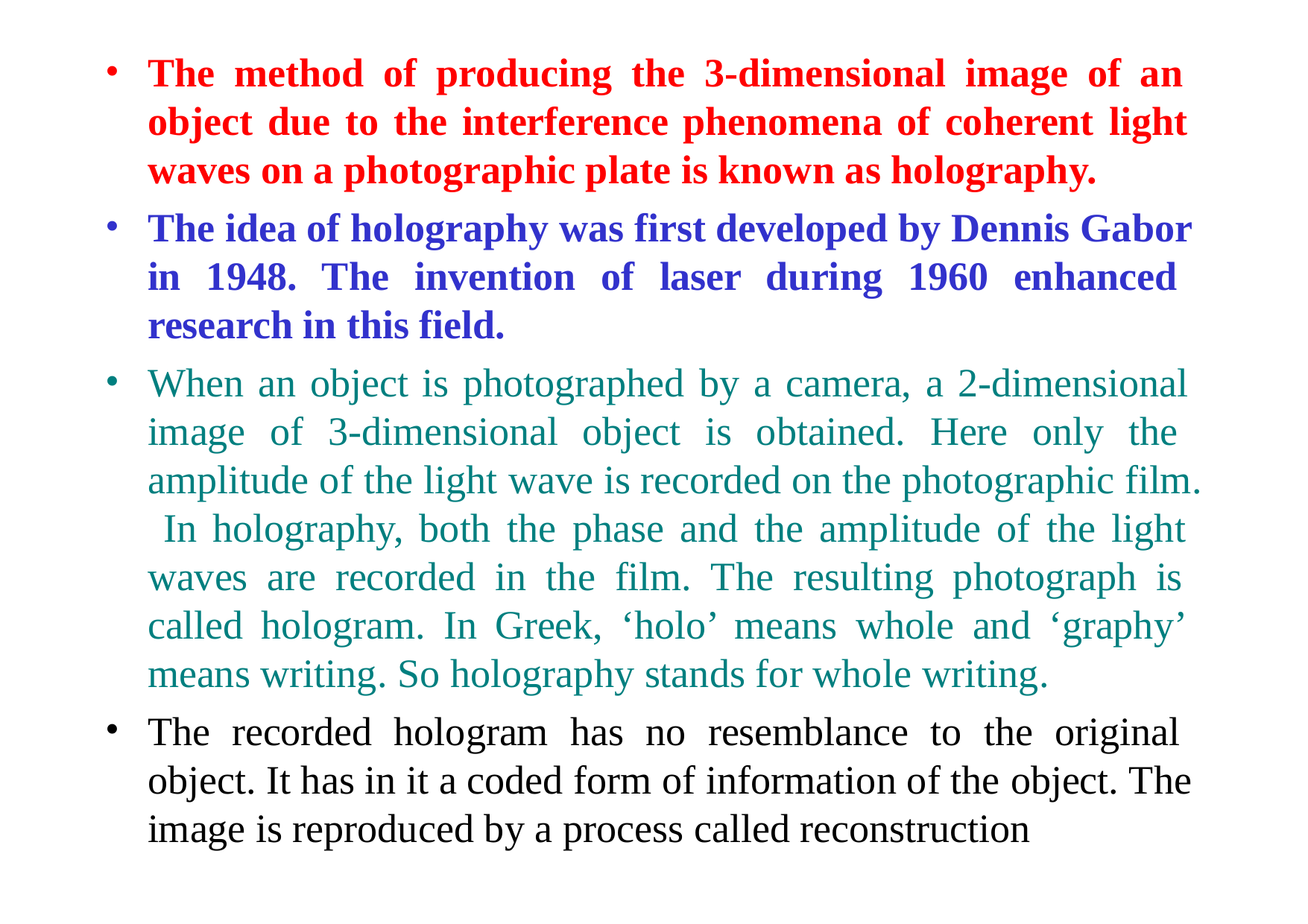

The method of producing the 3-dimensional image of an  object due to the interference phenomena of coherent light  waves on a photographic plate is known as holography.
The idea of holography was first developed by Dennis Gabor  in 1948. The invention of laser during 1960 enhanced  research in this field.
When an object is photographed by a camera, a 2-dimensional  image of 3-dimensional object is obtained. Here only the  amplitude of the light wave is recorded on the photographic film.  In holography, both the phase and the amplitude of the light  waves are recorded in the film. The resulting photograph is  called hologram. In Greek, ‘holo’ means whole and ‘graphy’  means writing. So holography stands for whole writing.
The recorded hologram has no resemblance to the original  object. It has in it a coded form of information of the object. The  image is reproduced by a process called reconstruction